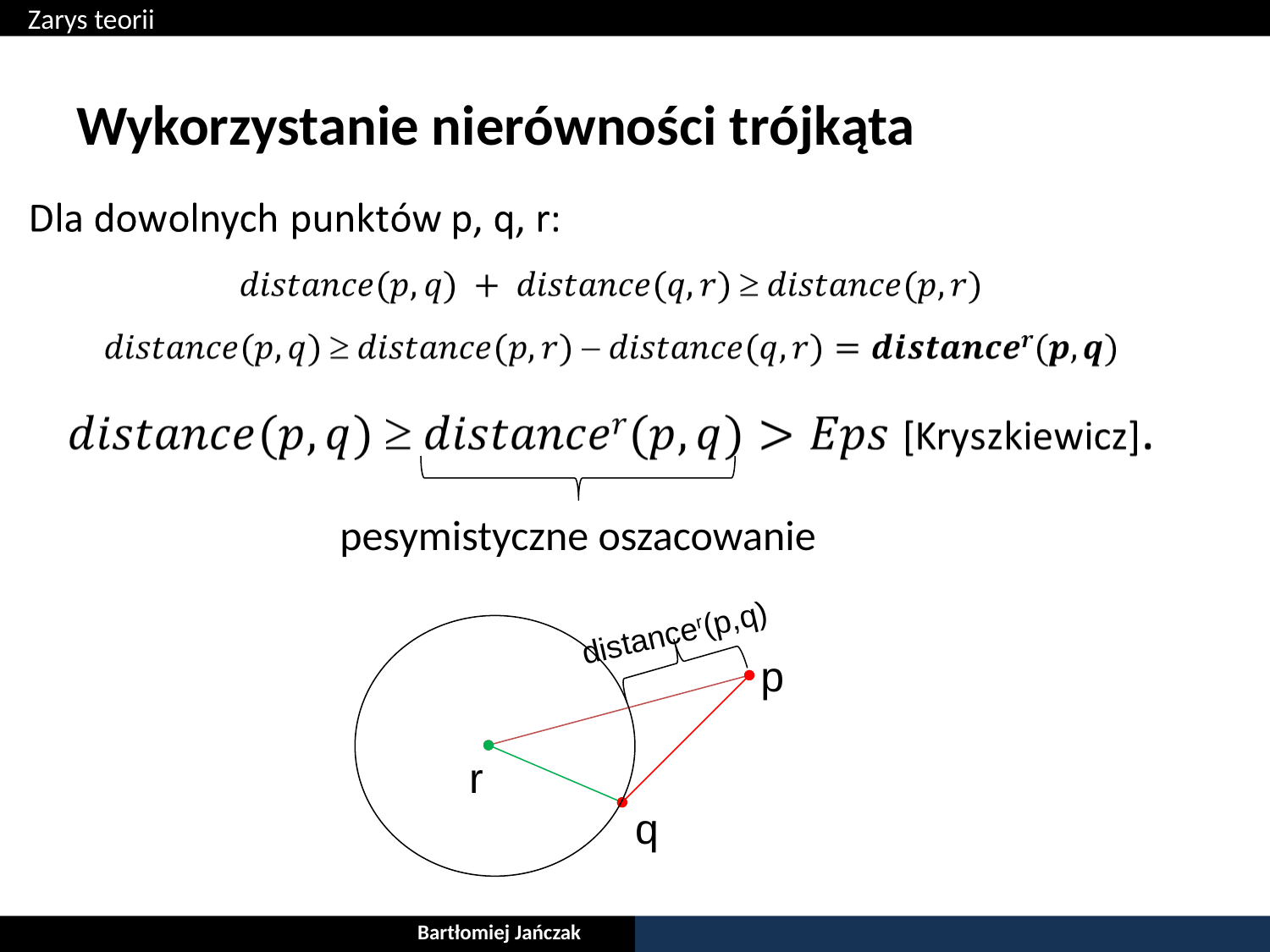

Zarys teorii
# Wykorzystanie nierówności trójkąta

pesymistyczne oszacowanie

distancer(p,q)

   p

r
              q
Bartłomiej Jańczak